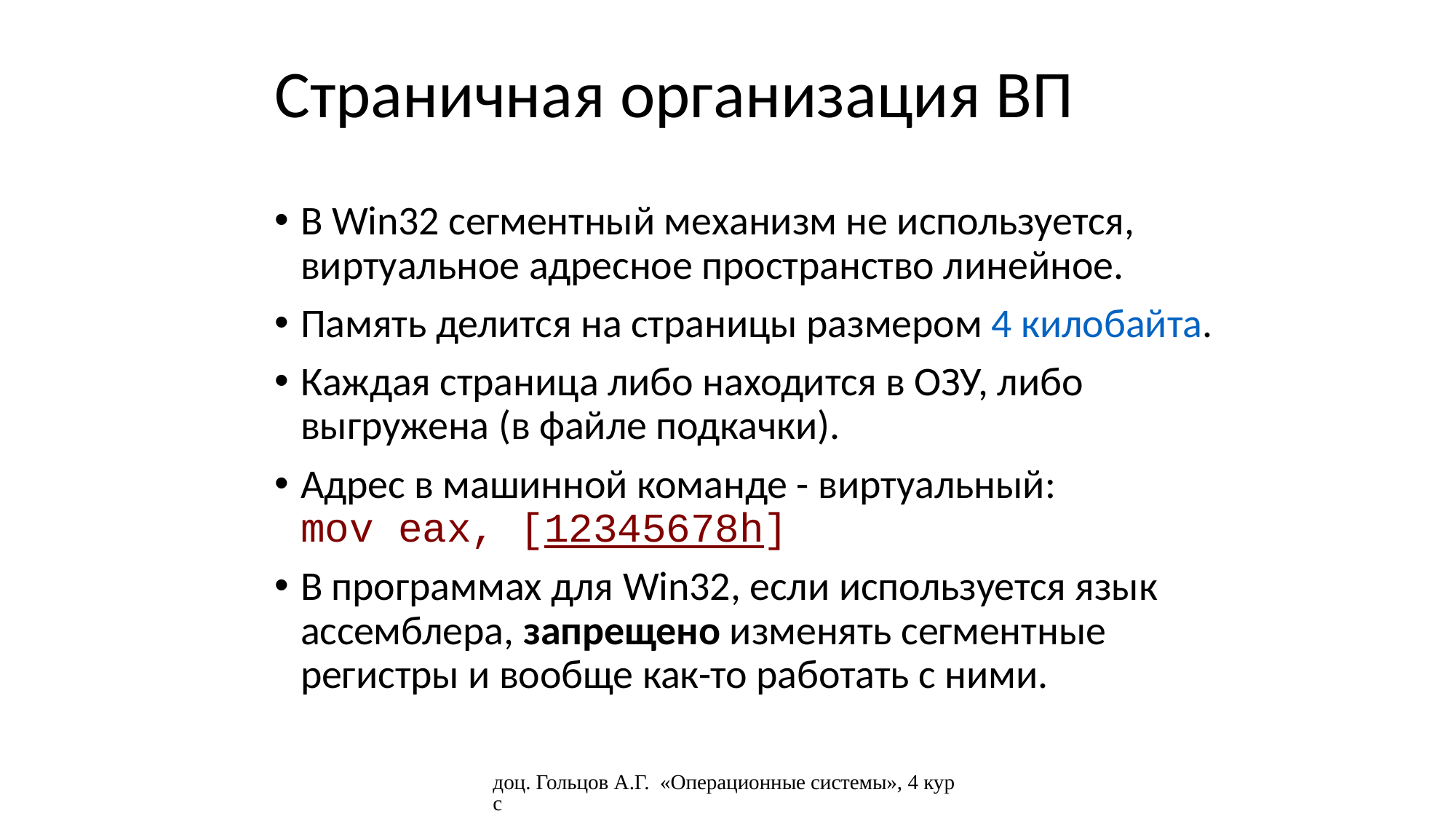

# Страничная организация ВП
В Win32 сегментный механизм не используется, виртуальное адресное пространство линейное.
Память делится на страницы размером 4 килобайта.
Каждая страница либо находится в ОЗУ, либо выгружена (в файле подкачки).
Адрес в машинной команде - виртуальный:
mov eax, [12345678h]
В программах для Win32, если используется язык ассемблера, запрещено изменять сегментные регистры и вообще как-то работать с ними.
доц. Гольцов А.Г.  «Операционные системы», 4 курс